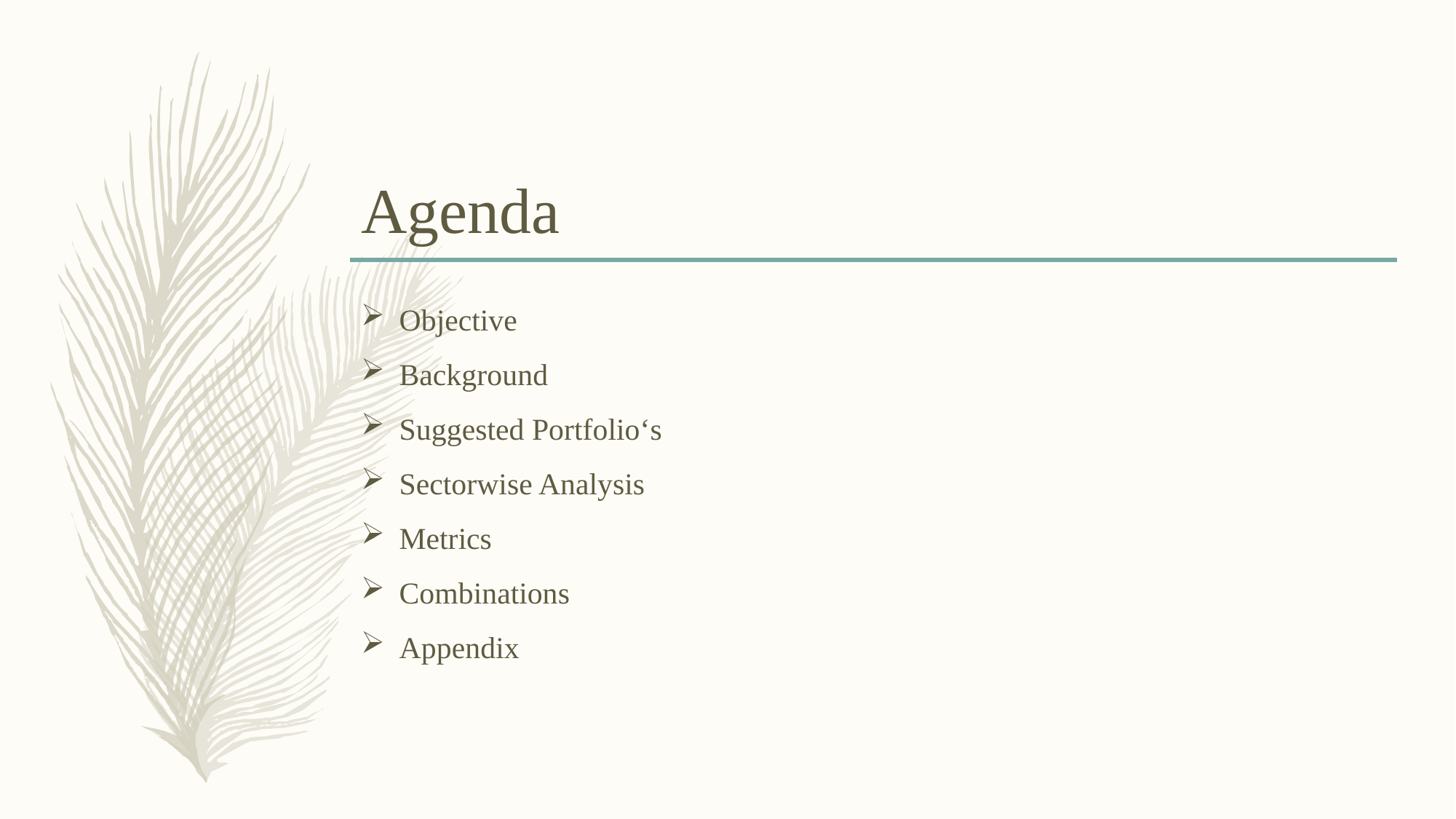

# Agenda
Objective
Background
Suggested Portfolio‘s
Sectorwise Analysis
Metrics
Combinations
Appendix